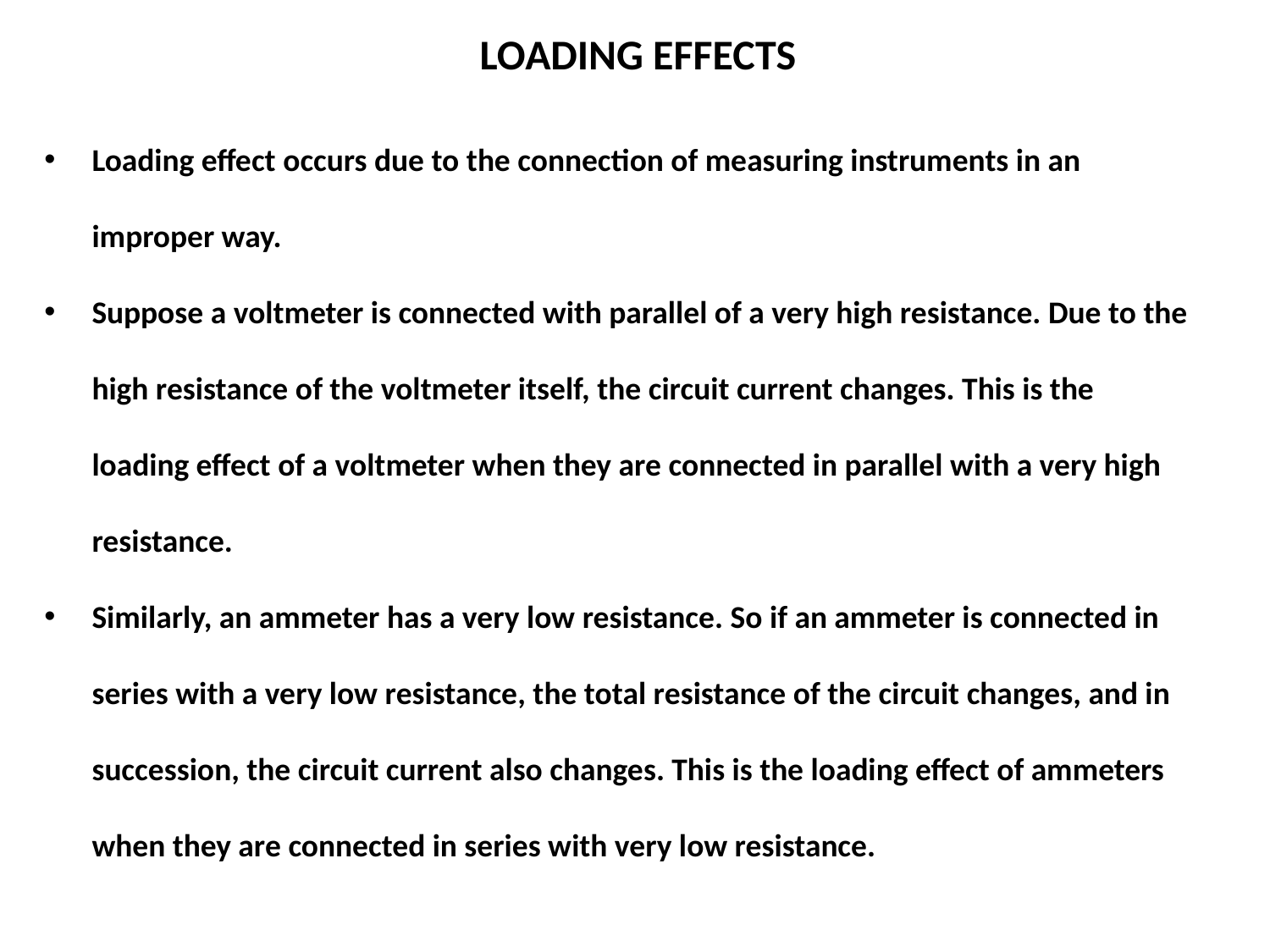

LOADING EFFECTS
Loading effect occurs due to the connection of measuring instruments in an improper way.
Suppose a voltmeter is connected with parallel of a very high resistance. Due to the high resistance of the voltmeter itself, the circuit current changes. This is the loading effect of a voltmeter when they are connected in parallel with a very high resistance.
Similarly, an ammeter has a very low resistance. So if an ammeter is connected in series with a very low resistance, the total resistance of the circuit changes, and in succession, the circuit current also changes. This is the loading effect of ammeters when they are connected in series with very low resistance.